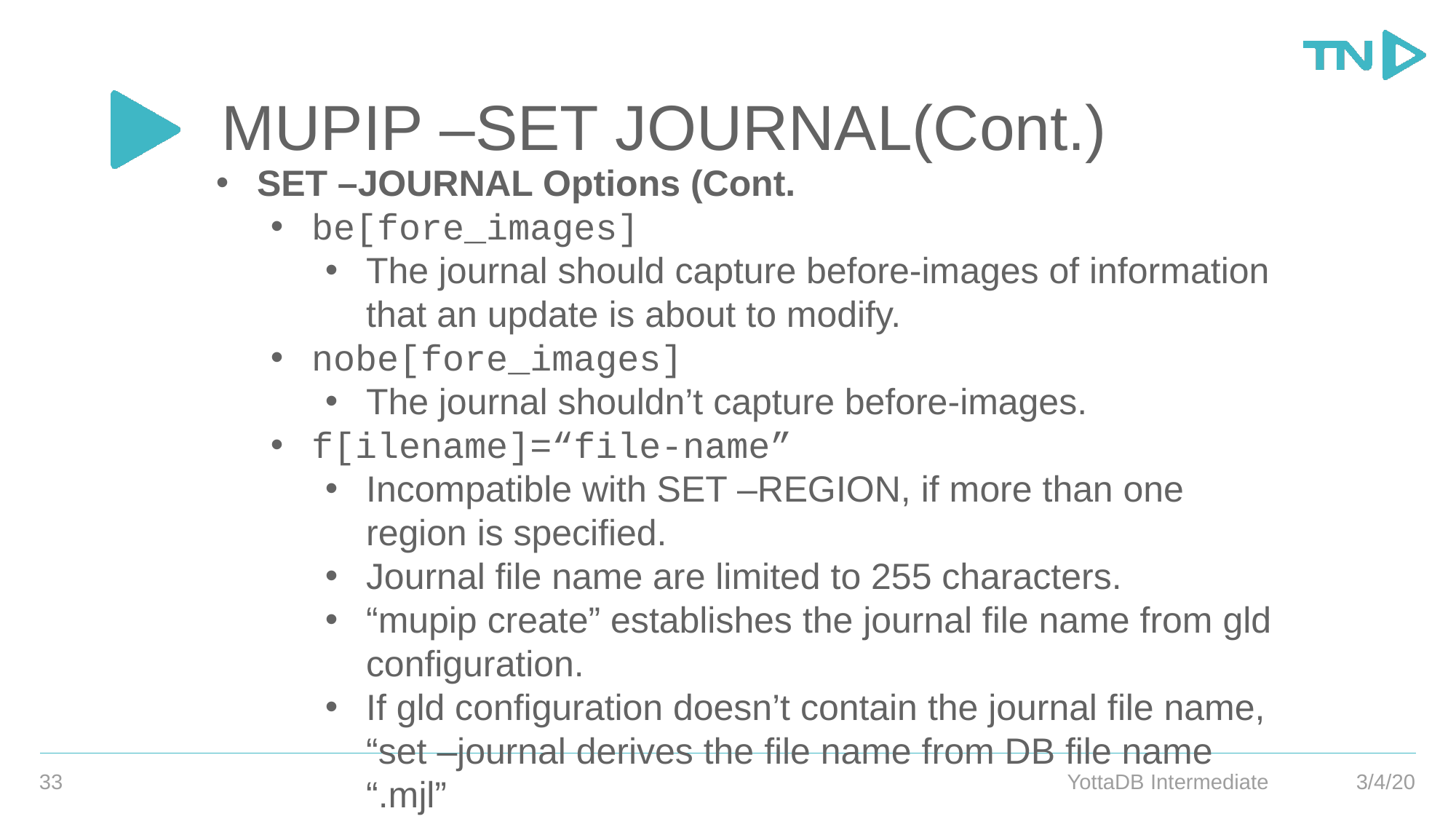

# MUPIP –SET JOURNAL(Cont.)
SET –JOURNAL Options (Cont.
be[fore_images]
The journal should capture before-images of information that an update is about to modify.
nobe[fore_images]
The journal shouldn’t capture before-images.
f[ilename]=“file-name”
Incompatible with SET –REGION, if more than one region is specified.
Journal file name are limited to 255 characters.
“mupip create” establishes the journal file name from gld configuration.
If gld configuration doesn’t contain the journal file name, “set –journal derives the file name from DB file name “.mjl”
Old file is renamed with "_YYYYJJJHHMMSS"
33
YottaDB Intermediate
3/4/20